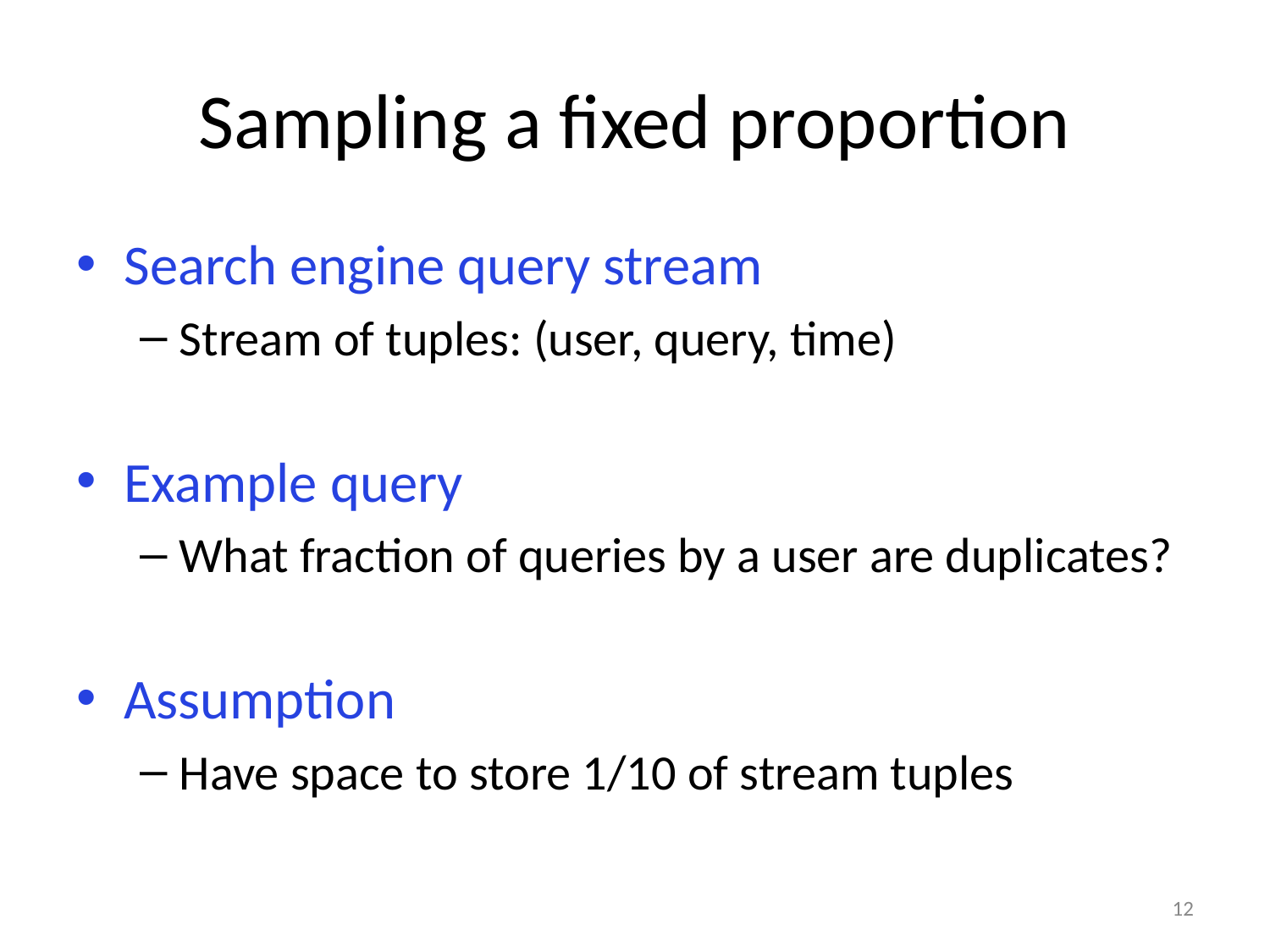

# Sampling a fixed proportion
Search engine query stream
Stream of tuples: (user, query, time)

Example query
What fraction of queries by a user are duplicates?

Assumption
Have space to store 1/10 of stream tuples
12